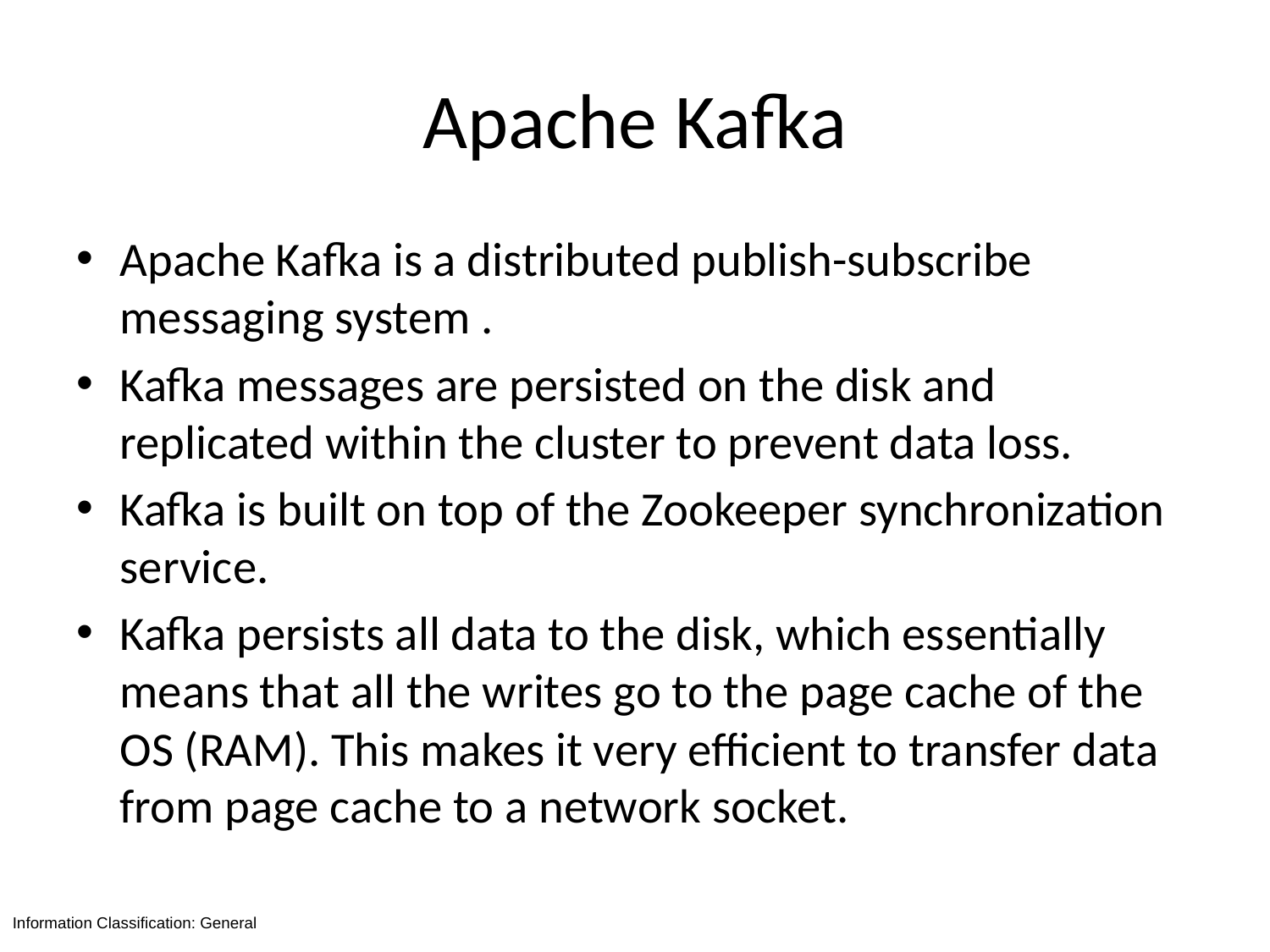

# Apache Kafka
Apache Kafka is a distributed publish-subscribe messaging system .
Kafka messages are persisted on the disk and replicated within the cluster to prevent data loss.
Kafka is built on top of the Zookeeper synchronization service.
Kafka persists all data to the disk, which essentially means that all the writes go to the page cache of the OS (RAM). This makes it very efficient to transfer data from page cache to a network socket.